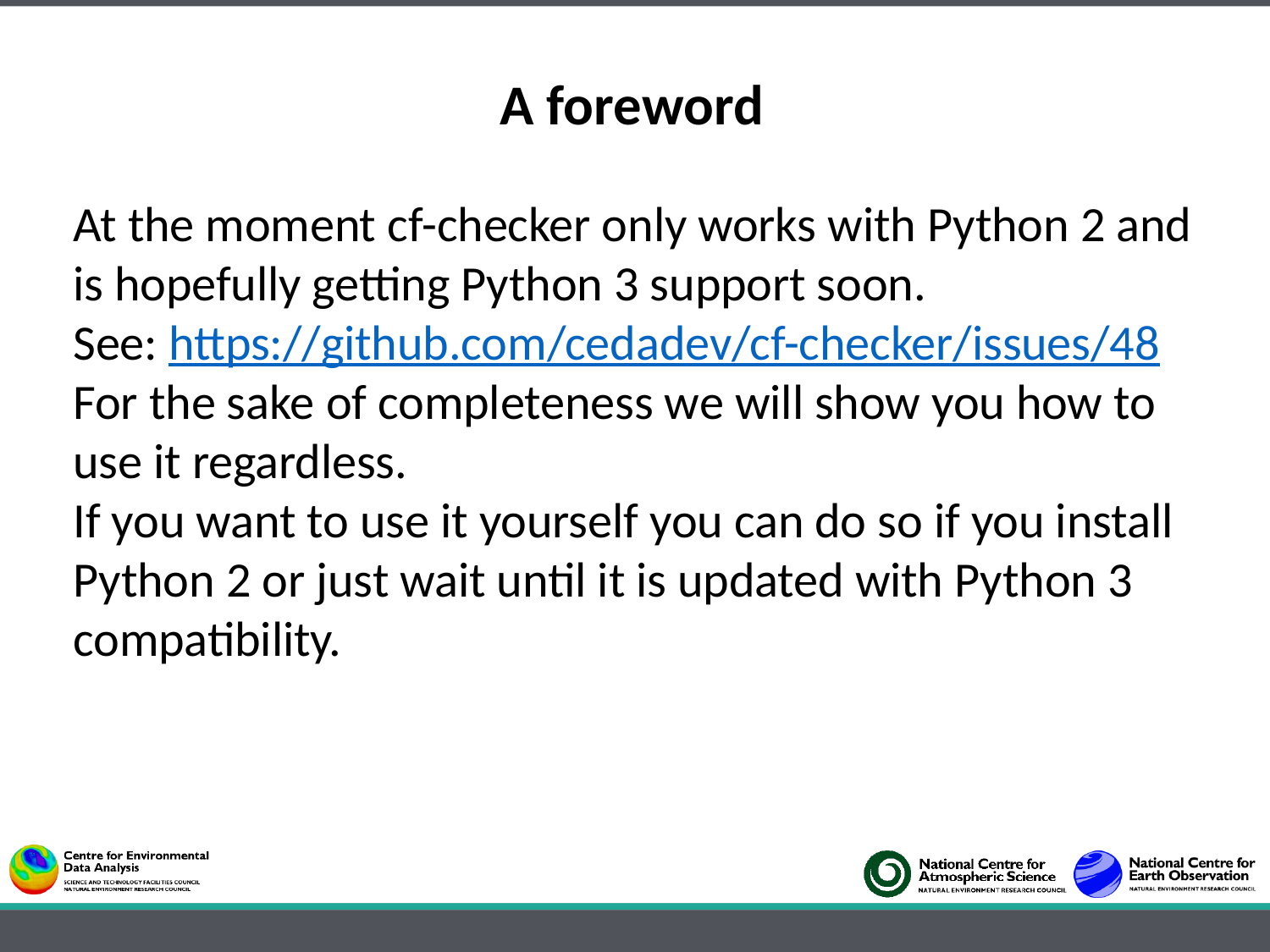

A foreword
At the moment cf-checker only works with Python 2 and is hopefully getting Python 3 support soon.
See: https://github.com/cedadev/cf-checker/issues/48
For the sake of completeness we will show you how to use it regardless.
If you want to use it yourself you can do so if you install Python 2 or just wait until it is updated with Python 3 compatibility.